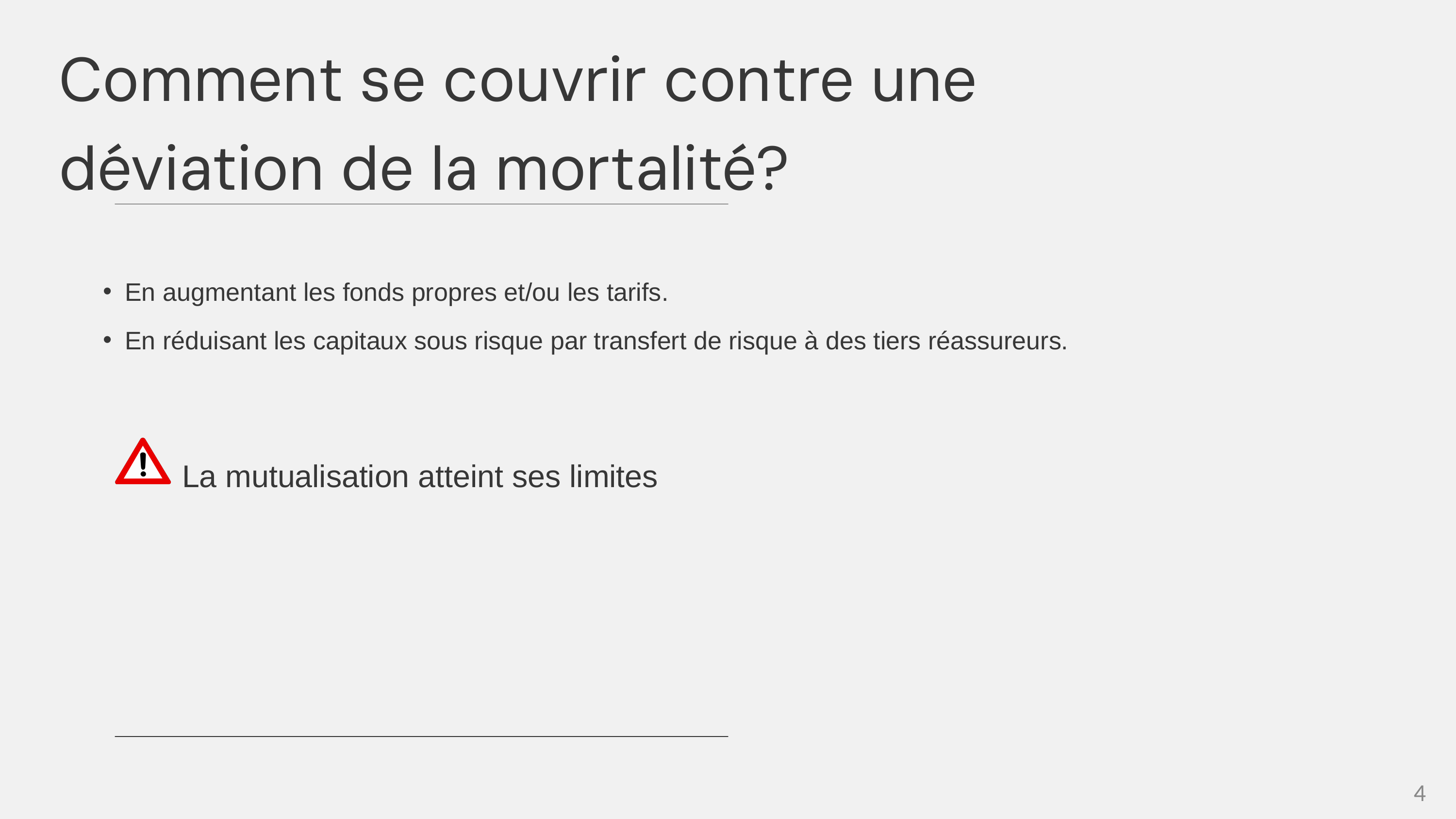

Comment se couvrir contre une déviation de la mortalité?
En augmentant les fonds propres et/ou les tarifs.
En réduisant les capitaux sous risque par transfert de risque à des tiers réassureurs.

La mutualisation atteint ses limites
4